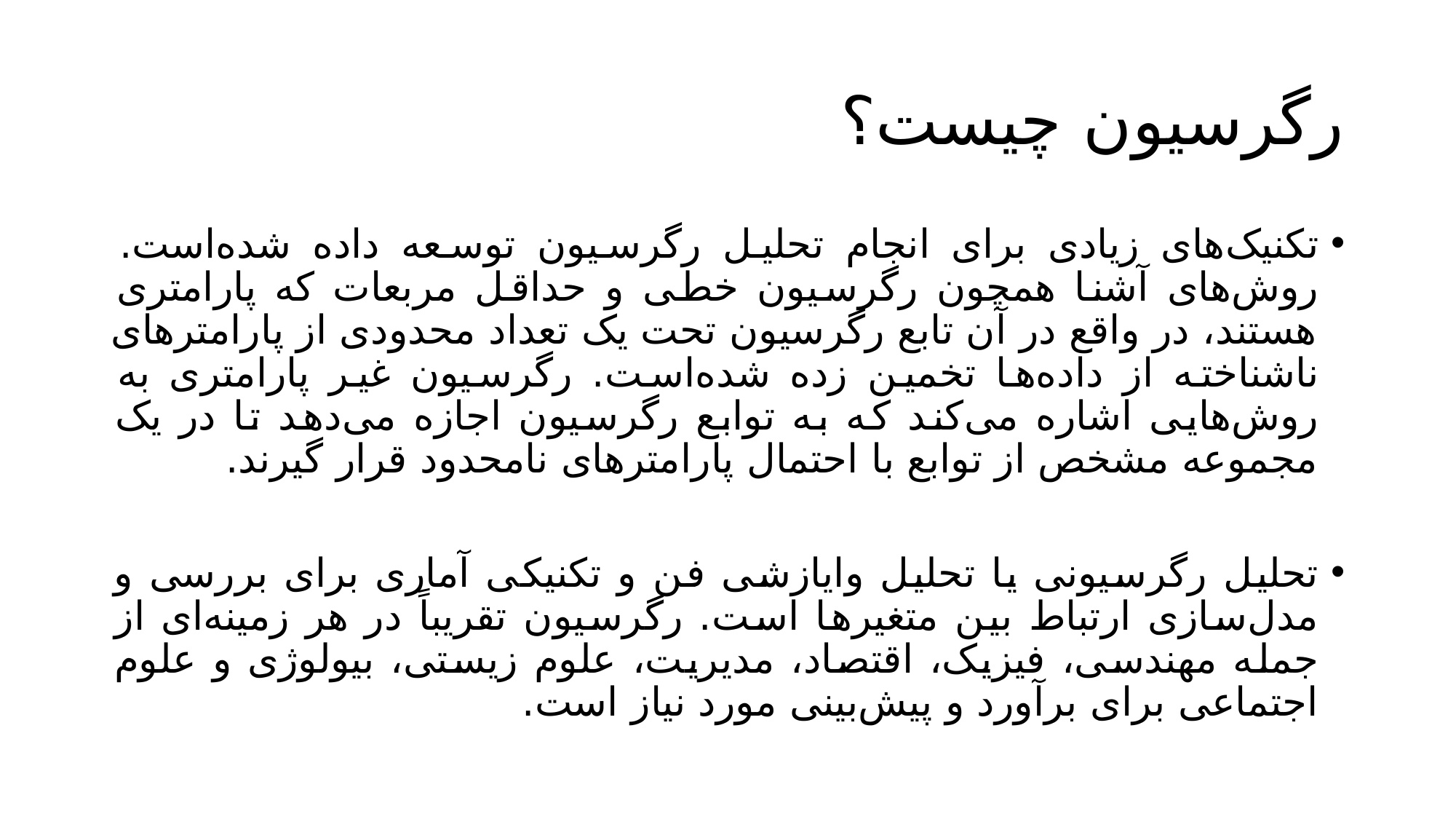

# رگرسیون چیست؟
تکنیک‌های زیادی برای انجام تحلیل رگرسیون توسعه داده شده‌است. روش‌های آشنا همچون رگرسیون خطی و حداقل مربعات که پارامتری هستند، در واقع در آن تابع رگرسیون تحت یک تعداد محدودی از پارامترهای ناشناخته از داده‌ها تخمین زده شده‌است. رگرسیون غیر پارامتری به روش‌هایی اشاره می‌کند که به توابع رگرسیون اجازه می‌دهد تا در یک مجموعه مشخص از توابع با احتمال پارامترهای نامحدود قرار گیرند.

تحلیل رگرسیونی یا تحلیل وایازشی فن و تکنیکی آماری برای بررسی و مدل‌سازی ارتباط بین متغیرها است. رگرسیون تقریباً در هر زمینه‌ای از جمله مهندسی، فیزیک، اقتصاد، مدیریت، علوم زیستی، بیولوژی و علوم اجتماعی برای برآورد و پیش‌بینی مورد نیاز است.